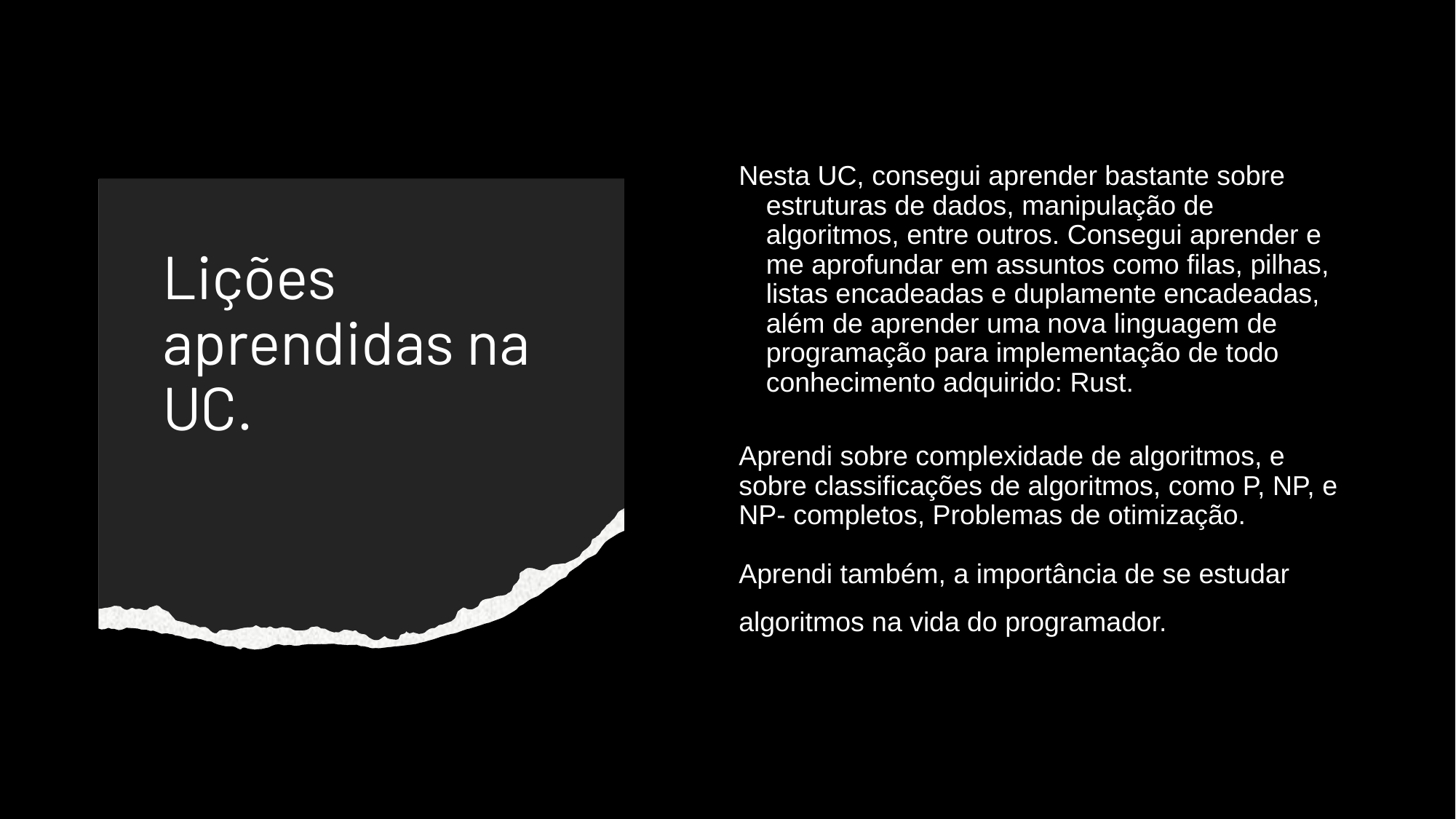

Nesta UC, consegui aprender bastante sobre estruturas de dados, manipulação de algoritmos, entre outros. Consegui aprender e me aprofundar em assuntos como filas, pilhas, listas encadeadas e duplamente encadeadas, além de aprender uma nova linguagem de programação para implementação de todo conhecimento adquirido: Rust.
Aprendi sobre complexidade de algoritmos, e sobre classificações de algoritmos, como P, NP, e NP- completos, Problemas de otimização.
Aprendi também, a importância de se estudar algoritmos na vida do programador. se conhecimento.

# Lições aprendidas na UC.